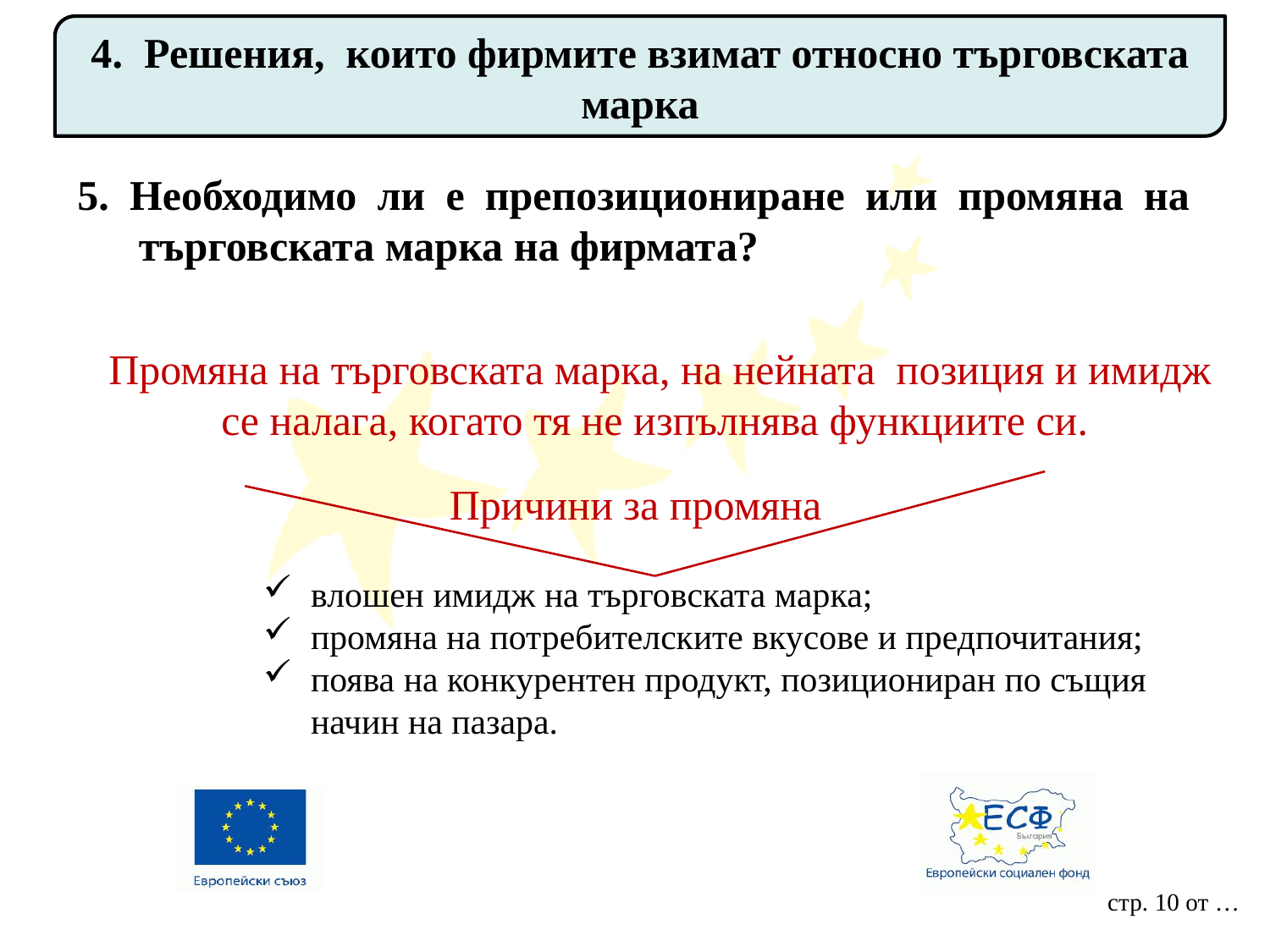

4.  Решения,  които фирмите взимат относно търговската марка
5. Необходимо ли е препозициониране или промяна на търговската марка на фирмата?
Промяна на търговската марка, на нейната  позиция и имидж се налага, когато тя не изпълнява функциите си.
Причини за промяна
влошен имидж на търговската марка;
промяна на потребителските вкусове и предпочитания;
поява на конкурентен продукт, позициониран по същия начин на пазара.